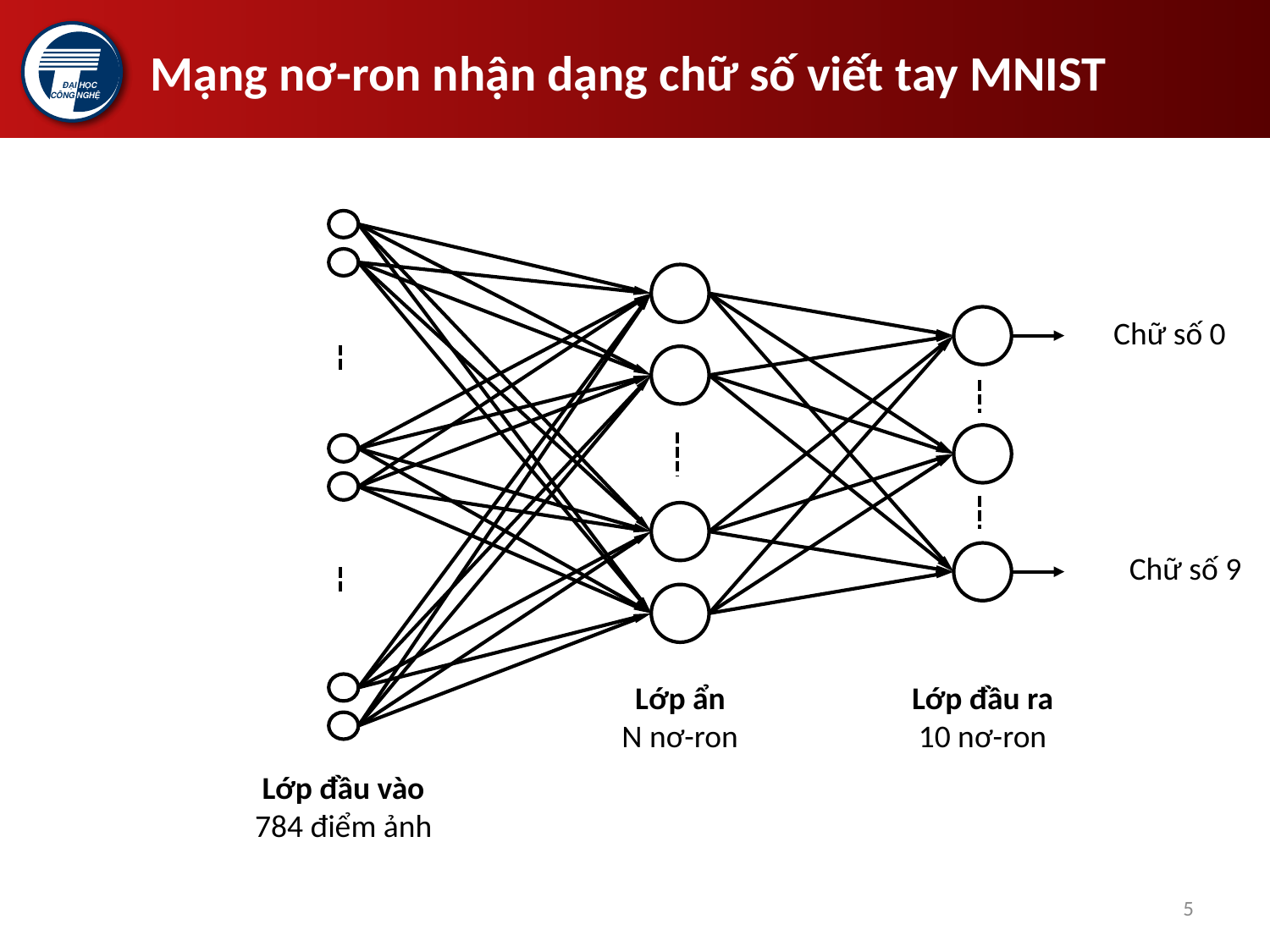

# Mạng nơ-ron nhận dạng chữ số viết tay MNIST

Chữ số 0

Chữ số 9

Lớp ẩn
N nơ-ron
Lớp đầu ra
10 nơ-ron

Lớp đầu vào
784 điểm ảnh
5